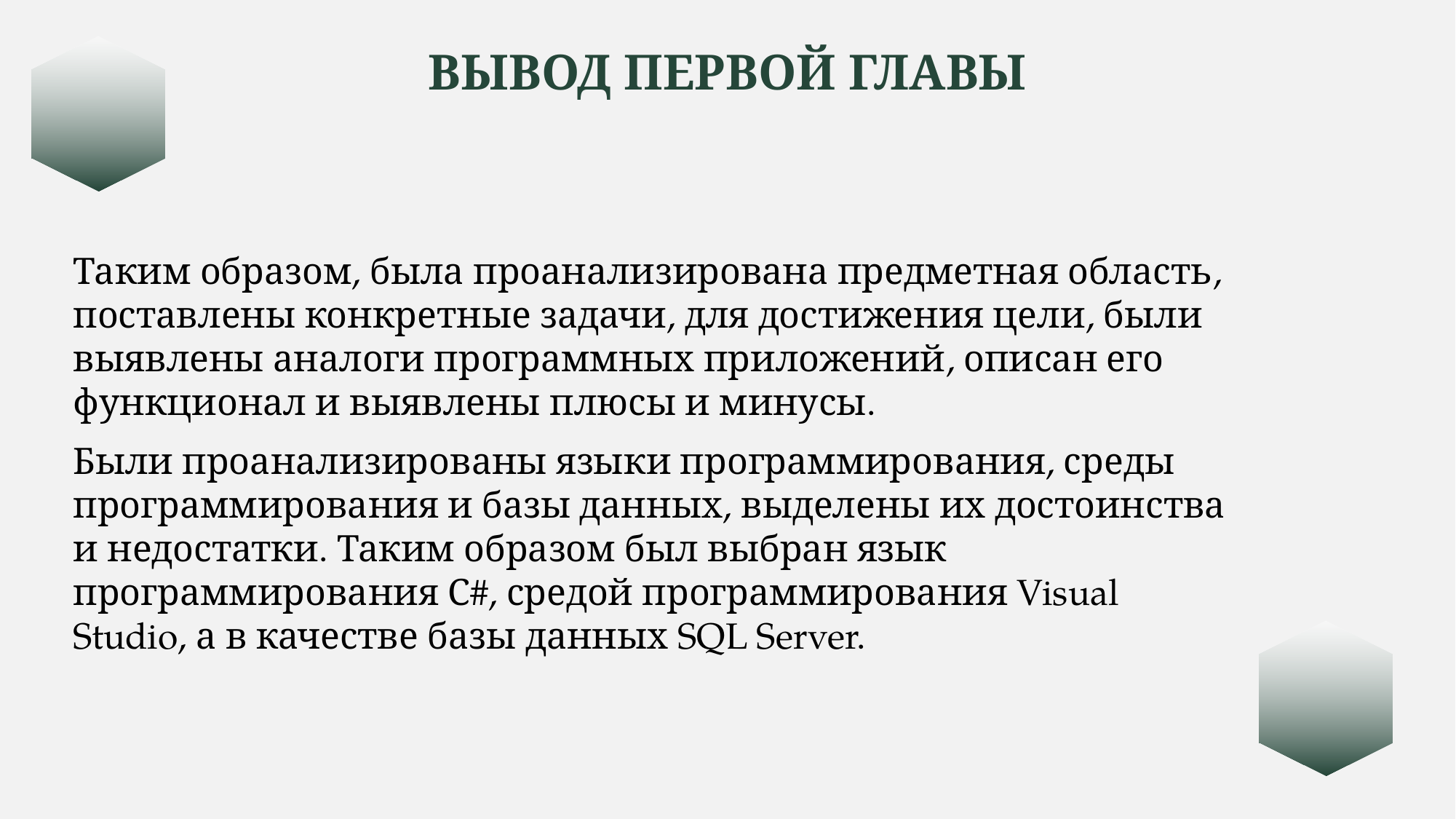

ВЫВОД ПЕРВОЙ ГЛАВЫ

Таким образом, была проанализирована предметная область, поставлены конкретные задачи, для достижения цели, были выявлены аналоги программных приложений, описан его функционал и выявлены плюсы и минусы.
Были проанализированы языки программирования, среды программирования и базы данных, выделены их достоинства и недостатки. Таким образом был выбран язык программирования С#, средой программирования Visual Studio, а в качестве базы данных SQL Server.